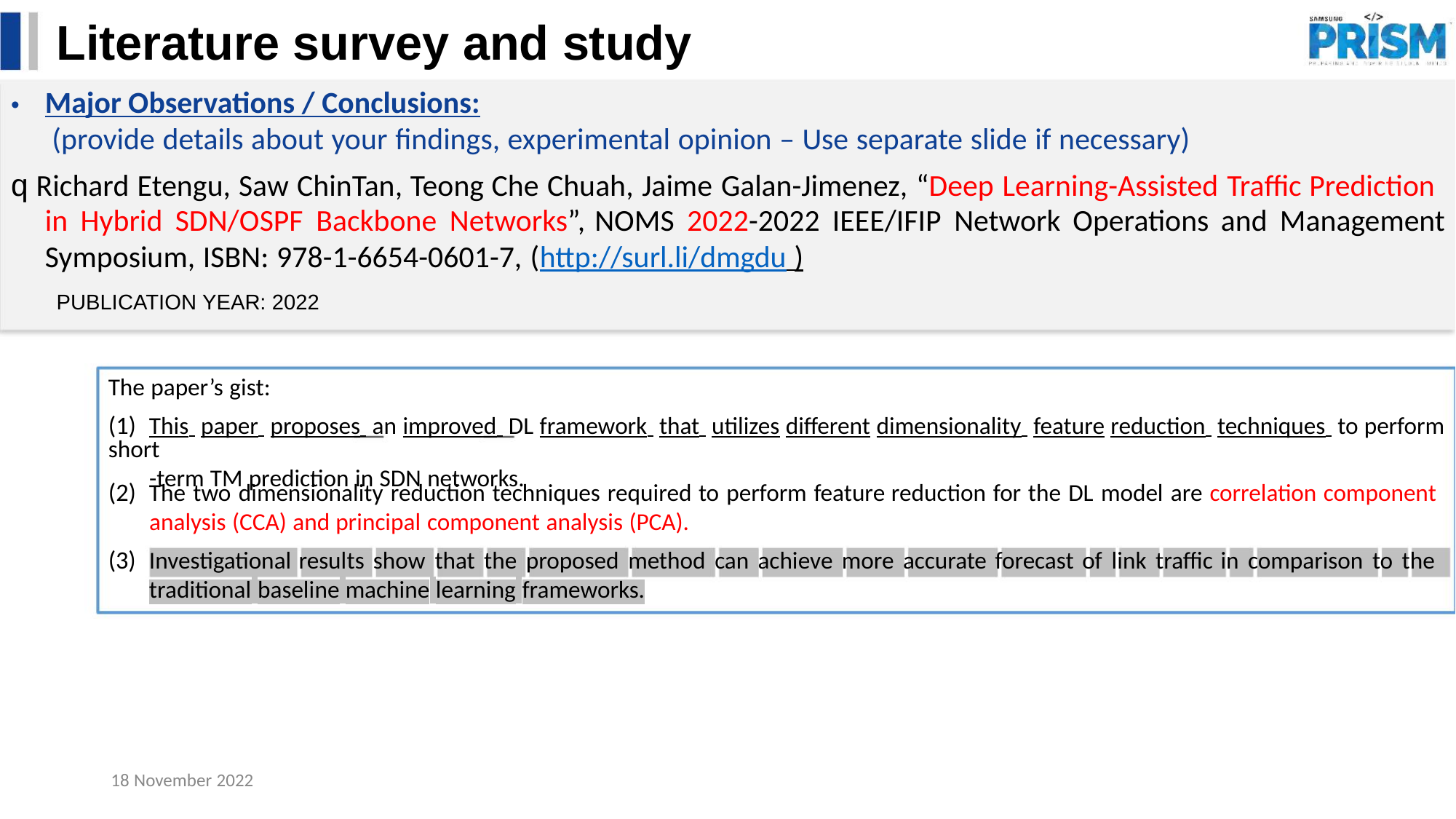

Literature survey and study
• Major Observations / Conclusions:
(provide details about your findings, experimental opinion – Use separate slide if necessary)
q Richard Etengu, Saw ChinTan, Teong Che Chuah, Jaime Galan-Jimenez, “Deep Learning-Assisted Traffic Prediction
in Hybrid SDN/OSPF Backbone Networks”, NOMS 2022-2022 IEEE/IFIP Network Operations and Management
Symposium, ISBN: 978-1-6654-0601-7, (http://surl.li/dmgdu )
PUBLICATION YEAR: 2022
The paper’s gist:
(1) This  paper  proposes  an improved  DL framework  that  utilizes different dimensionality  feature reduction  techniques  to perform short
-term TM prediction in SDN networks.
(2) The two dimensionality reduction techniques required to perform feature reduction for the DL model are correlation component
analysis (CCA) and principal component analysis (PCA).
(3) Investigational results show that the proposed method can achieve more accurate forecast of link traffic in comparison to the
traditional baseline machine learning frameworks.
18 November 2022